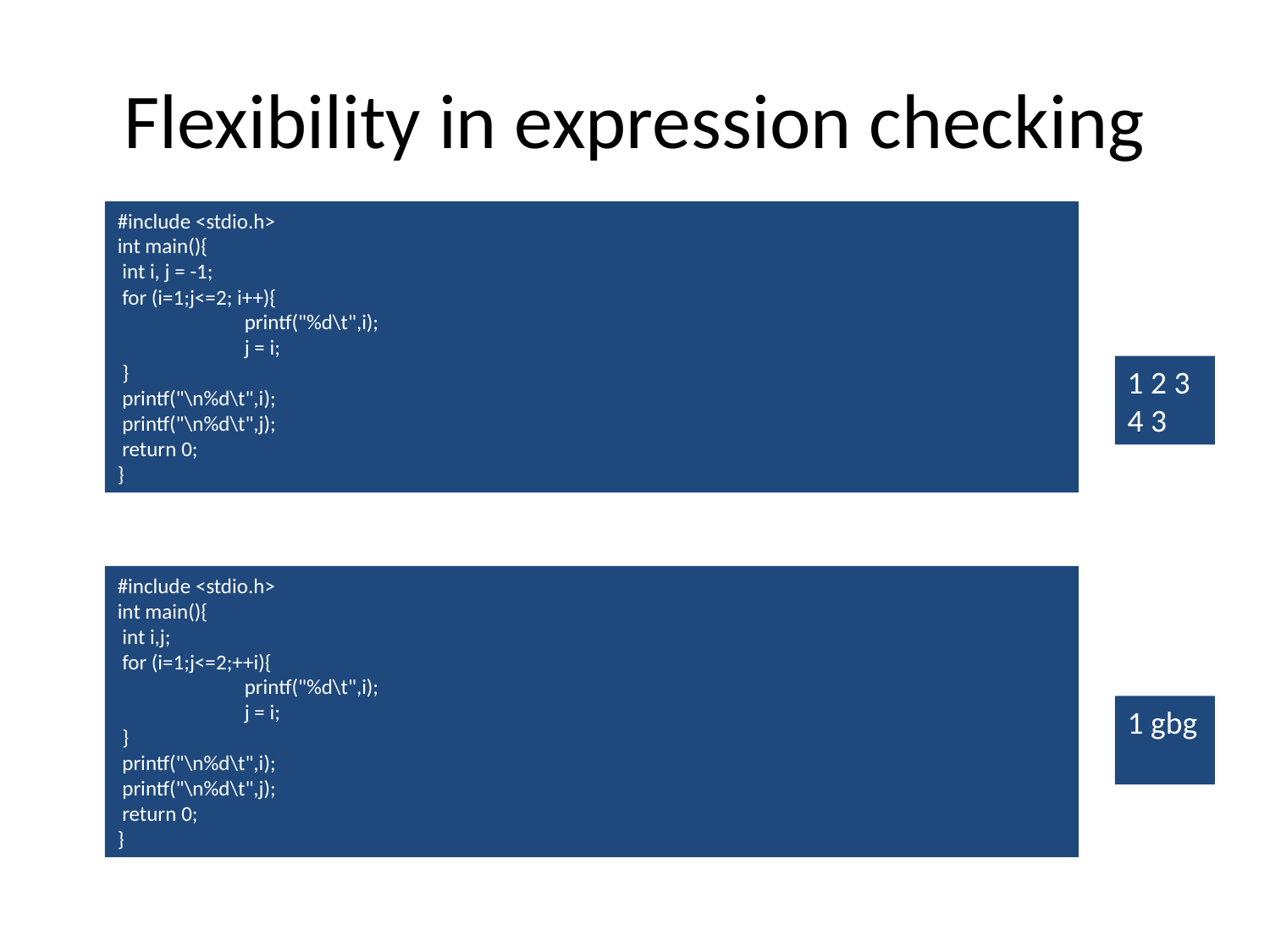

# Flexibility in expression checking
#include <stdio.h>
int main(){
 int i, j = -1;
 for (i=1;j<=2; i++){
    	printf("%d\t",i);
	j = i;
 }
 printf("\n%d\t",i);
 printf("\n%d\t",j);
 return 0;
}
1 2 3
4 3
#include <stdio.h>
int main(){
 int i,j;
 for (i=1;j<=2;++i){
    	printf("%d\t",i);
	j = i;
 }
 printf("\n%d\t",i);
 printf("\n%d\t",j);
 return 0;
}
1 gbg